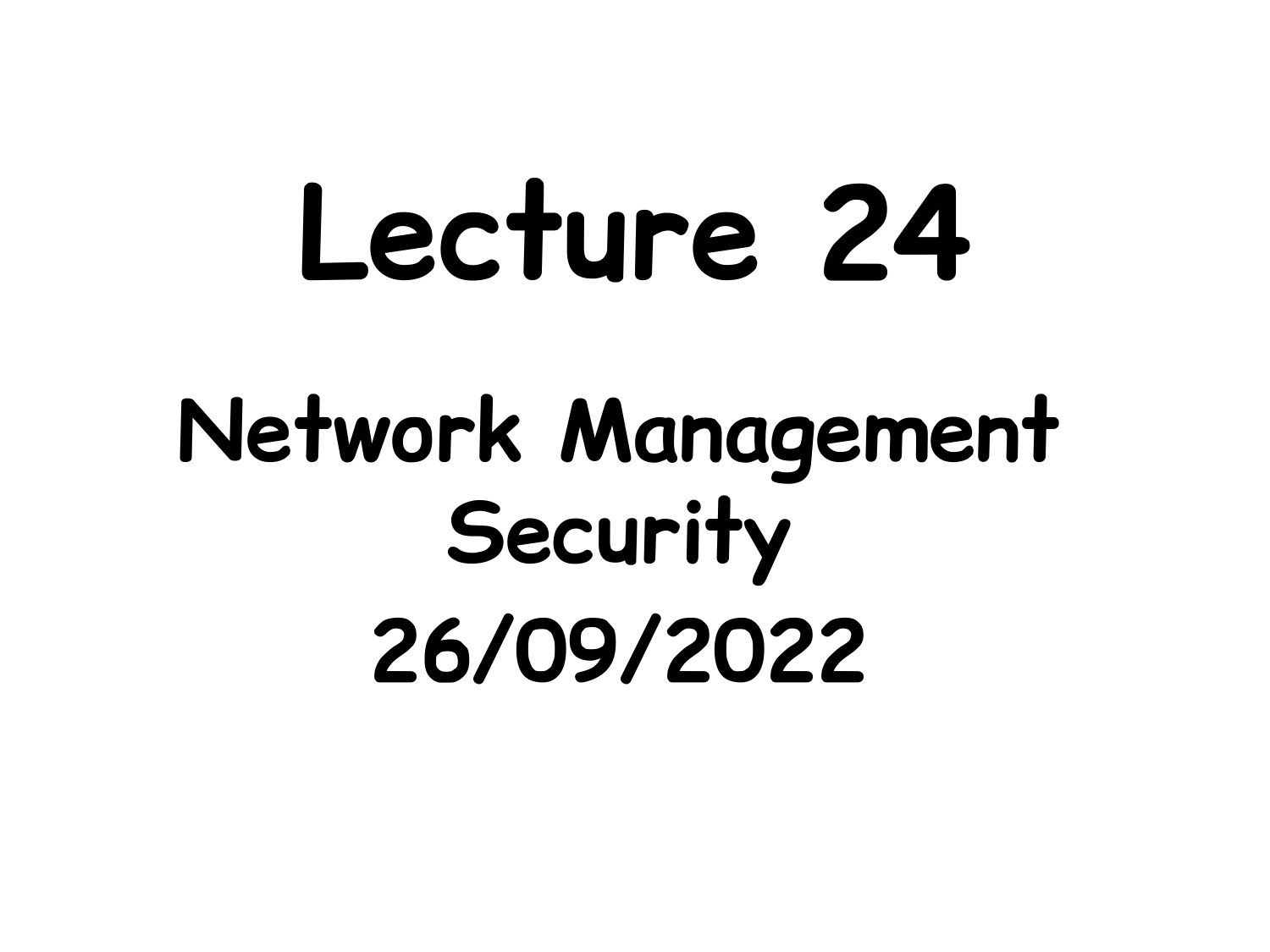

# Lecture 24
Network Management Security
26/09/2022
Henric Johnson

1